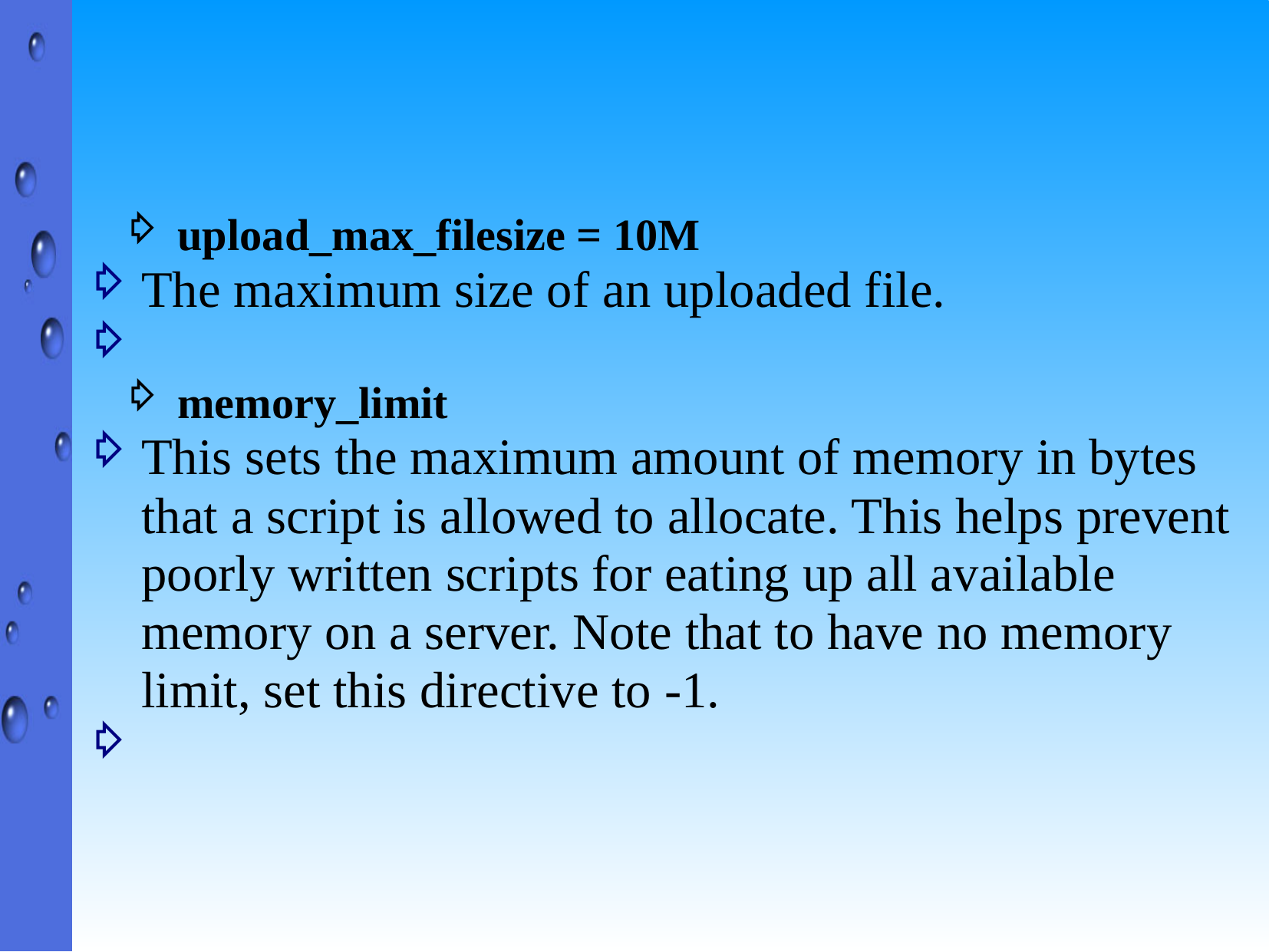

upload_max_filesize = 10M
The maximum size of an uploaded file.

memory_limit
This sets the maximum amount of memory in bytes that a script is allowed to allocate. This helps prevent poorly written scripts for eating up all available memory on a server. Note that to have no memory limit, set this directive to -1.